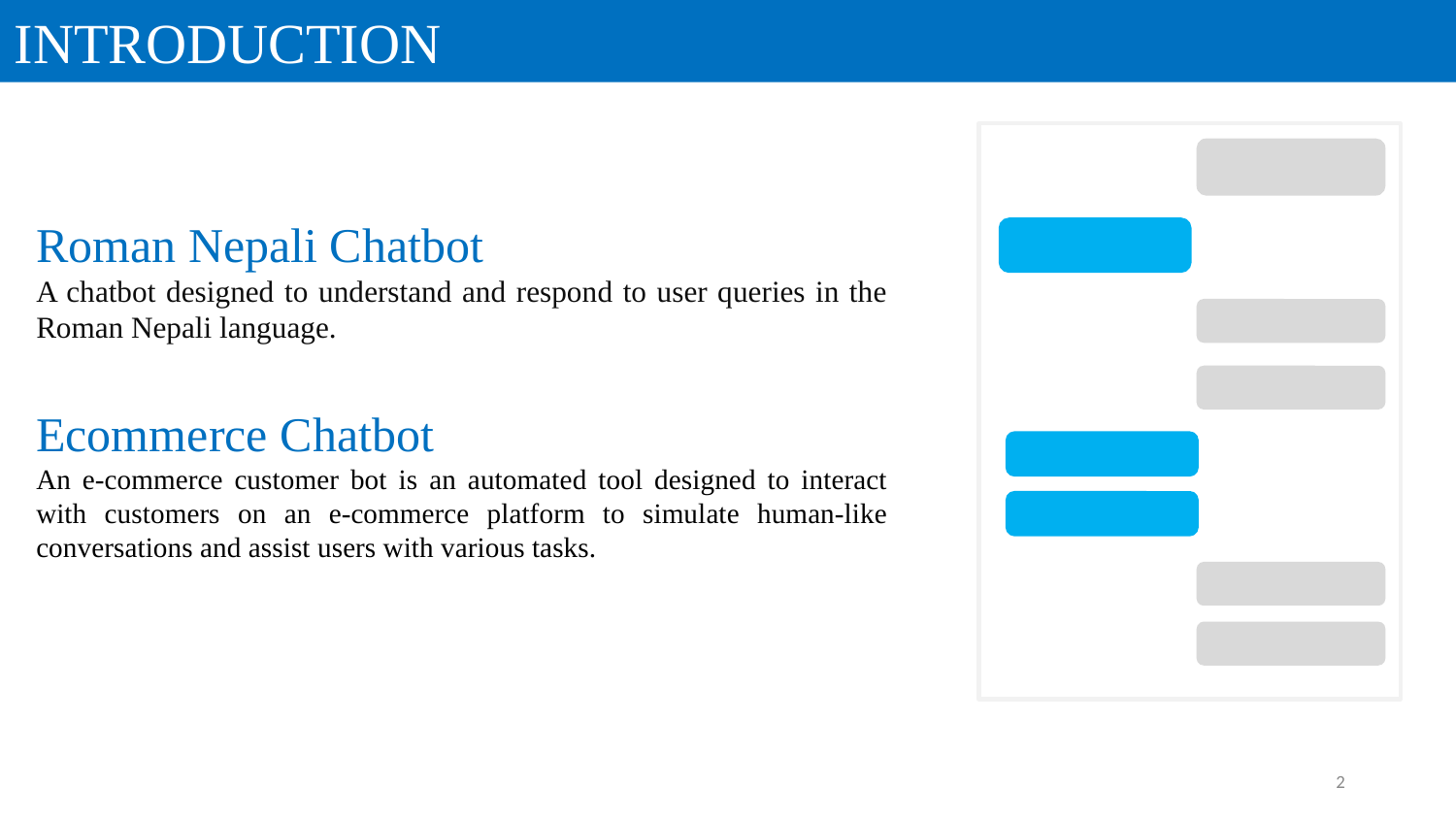

INTRODUCTION

Roman Nepali Chatbot
A chatbot designed to understand and respond to user queries in the Roman Nepali language.

Ecommerce Chatbot
An e-commerce customer bot is an automated tool designed to interact with customers on an e-commerce platform to simulate human-like conversations and assist users with various tasks.

2